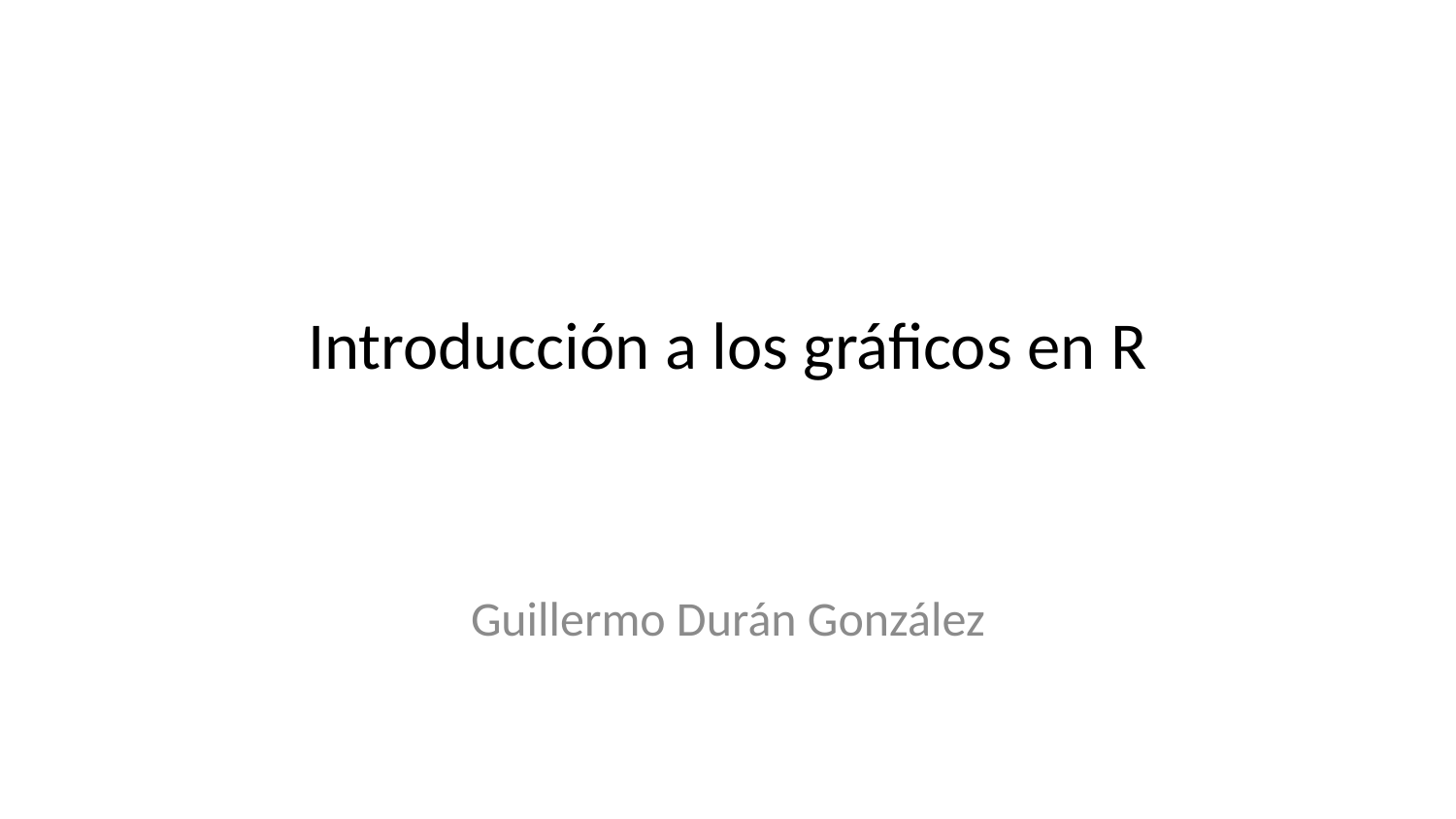

# Introducción a los gráficos en R
Guillermo Durán González